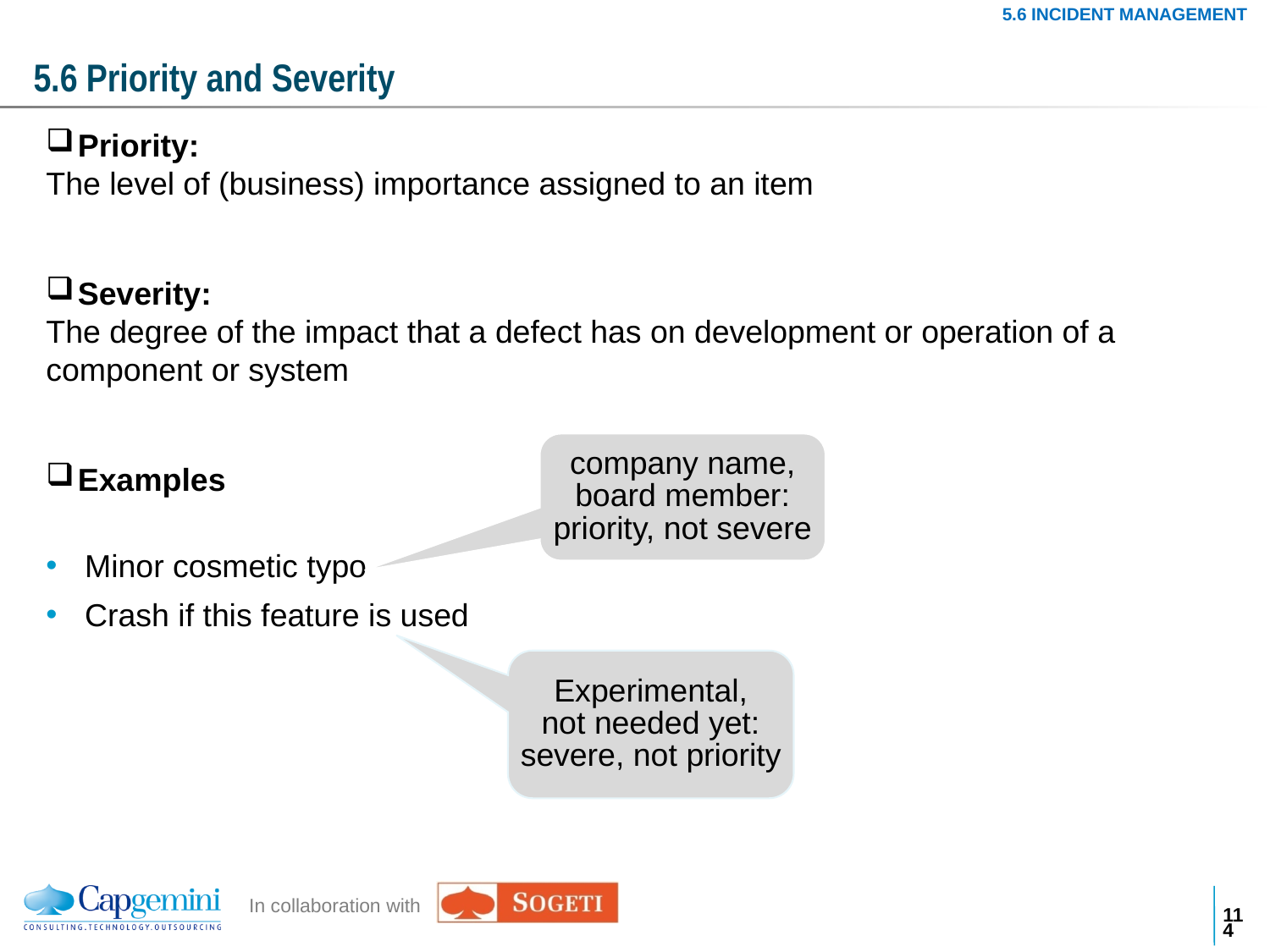

5.6 INCIDENT MANAGEMENT
# 5.6 Priority and Severity
Priority:
The level of (business) importance assigned to an item

Severity:
The degree of the impact that a defect has on development or operation of a component or system

Examples

 Minor cosmetic typo
 Crash if this feature is used

company name,
board member:
priority, not severe
Experimental,
not needed yet:
severe, not priority
114